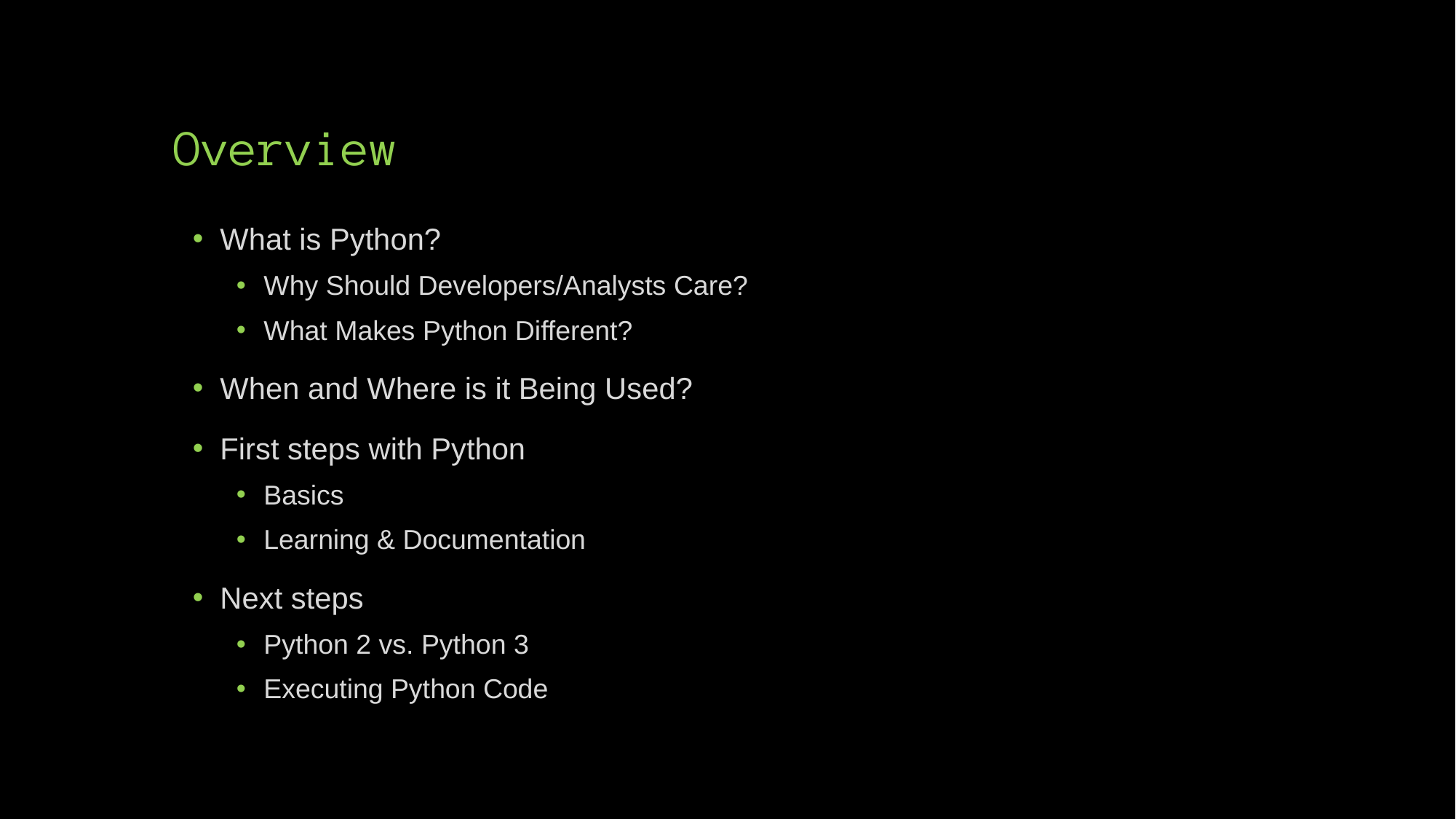

# Overview
What is Python?
Why Should Developers/Analysts Care?
What Makes Python Different?
When and Where is it Being Used?
First steps with Python
Basics
Learning & Documentation
Next steps
Python 2 vs. Python 3
Executing Python Code